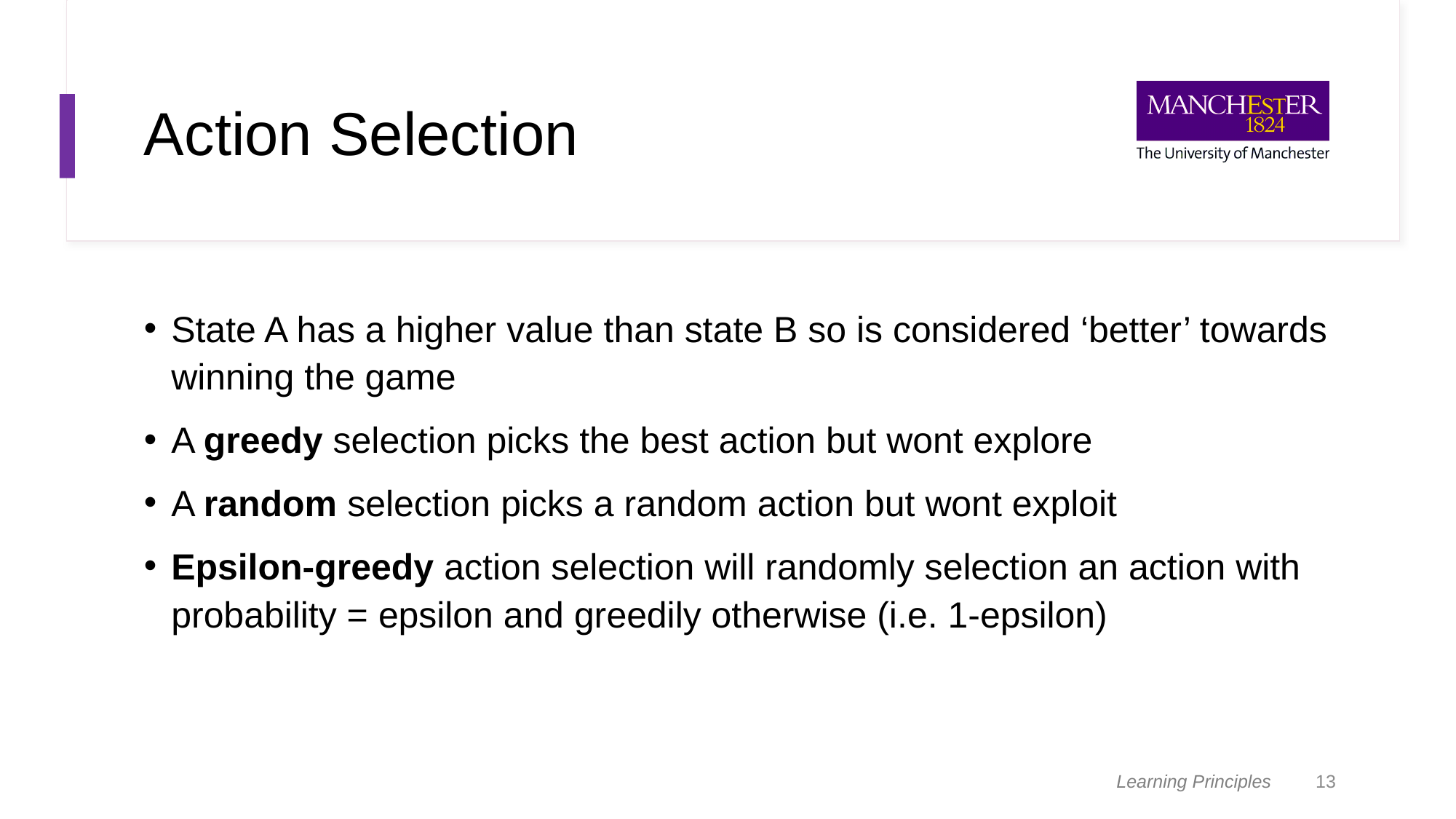

# Action Selection
State A has a higher value than state B so is considered ‘better’ towards winning the game
A greedy selection picks the best action but wont explore
A random selection picks a random action but wont exploit
Epsilon-greedy action selection will randomly selection an action with probability = epsilon and greedily otherwise (i.e. 1-epsilon)

13
Learning Principles